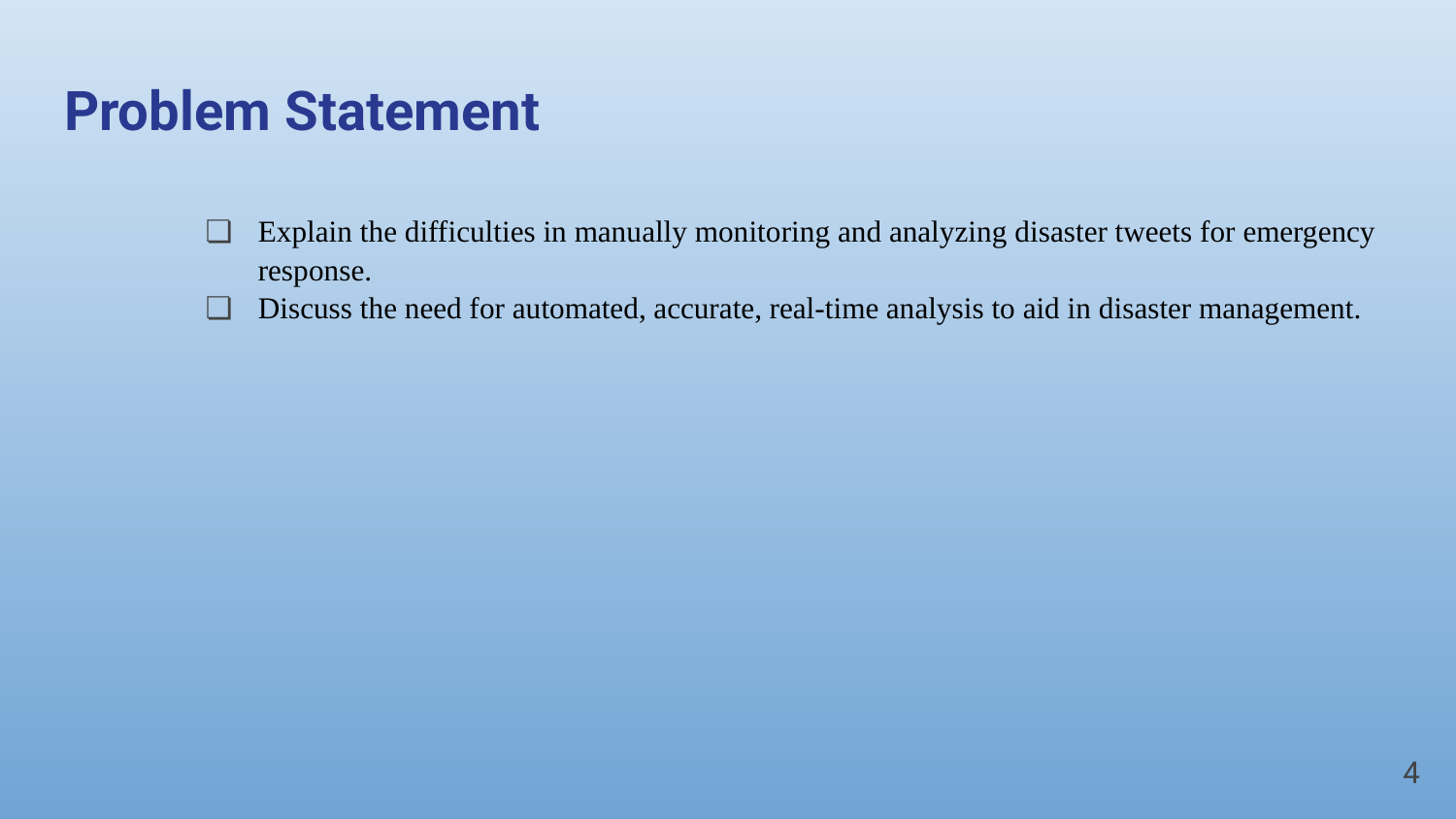

Problem Statement

Explain the difficulties in manually monitoring and analyzing disaster tweets for emergency response.
Discuss the need for automated, accurate, real-time analysis to aid in disaster management.

4